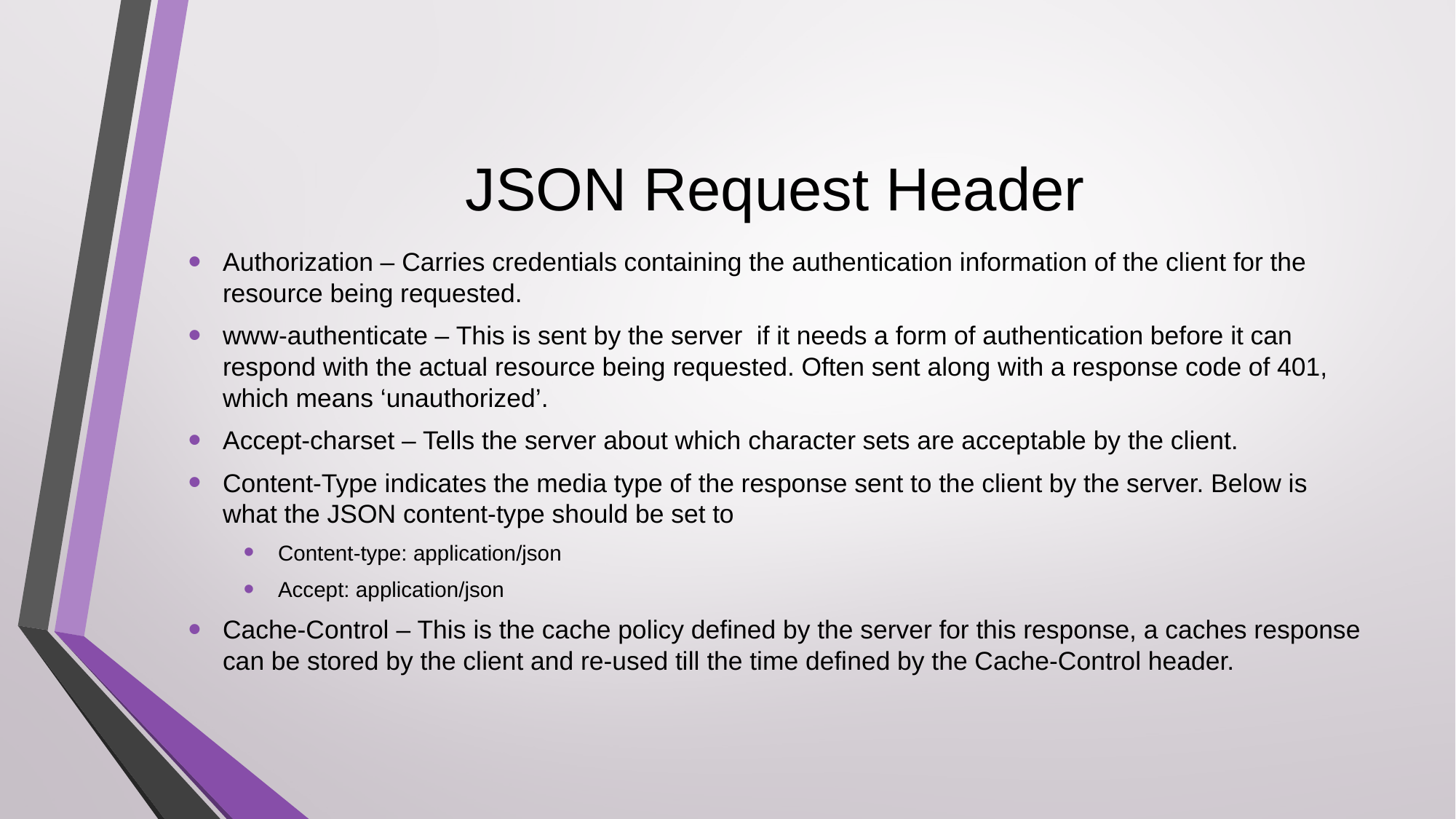

# JSON Request Header
Authorization – Carries credentials containing the authentication information of the client for the resource being requested.
www-authenticate – This is sent by the server  if it needs a form of authentication before it can respond with the actual resource being requested. Often sent along with a response code of 401, which means ‘unauthorized’.
Accept-charset – Tells the server about which character sets are acceptable by the client.
Content-Type indicates the media type of the response sent to the client by the server. Below is what the JSON content-type should be set to
Content-type: application/json
Accept: application/json
Cache-Control – This is the cache policy defined by the server for this response, a caches response can be stored by the client and re-used till the time defined by the Cache-Control header.